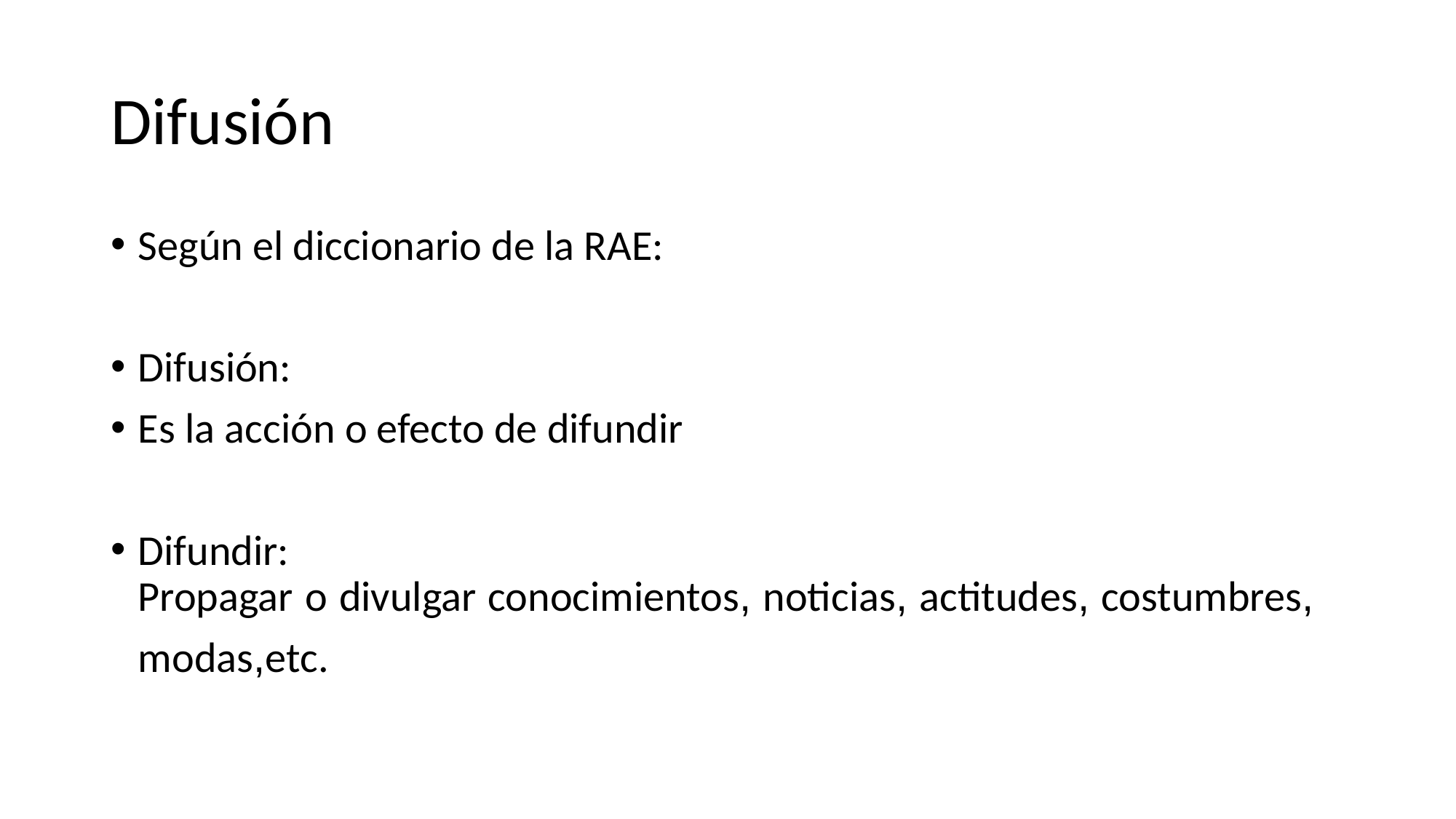

# Difusión
Según el diccionario de la RAE:

Difusión:
Es la acción o efecto de difundir

Difundir: Propagar o divulgar conocimientos, noticias, actitudes, costumbres, modas,etc.